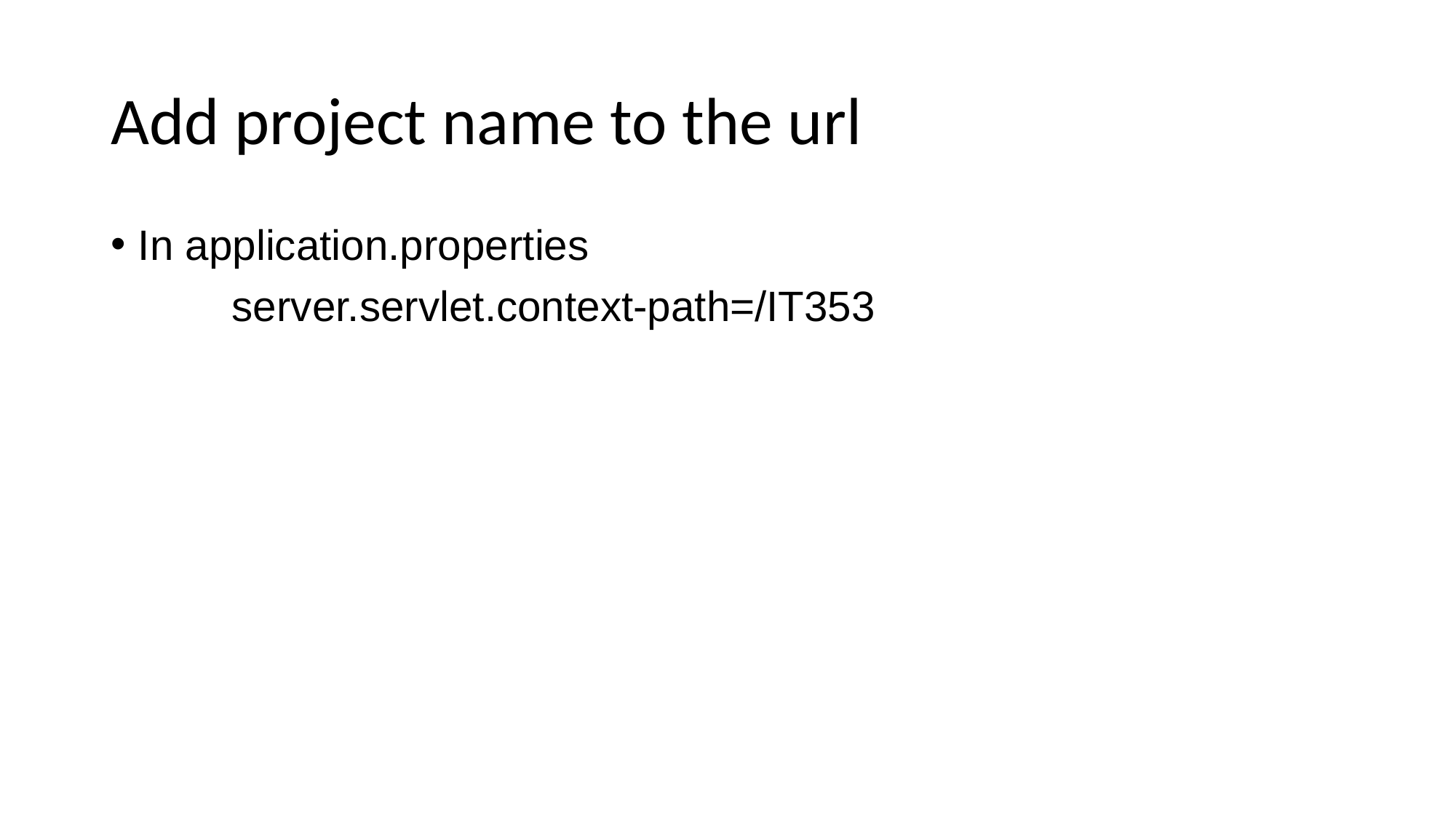

# Add project name to the url
In application.properties
	 server.servlet.context-path=/IT353